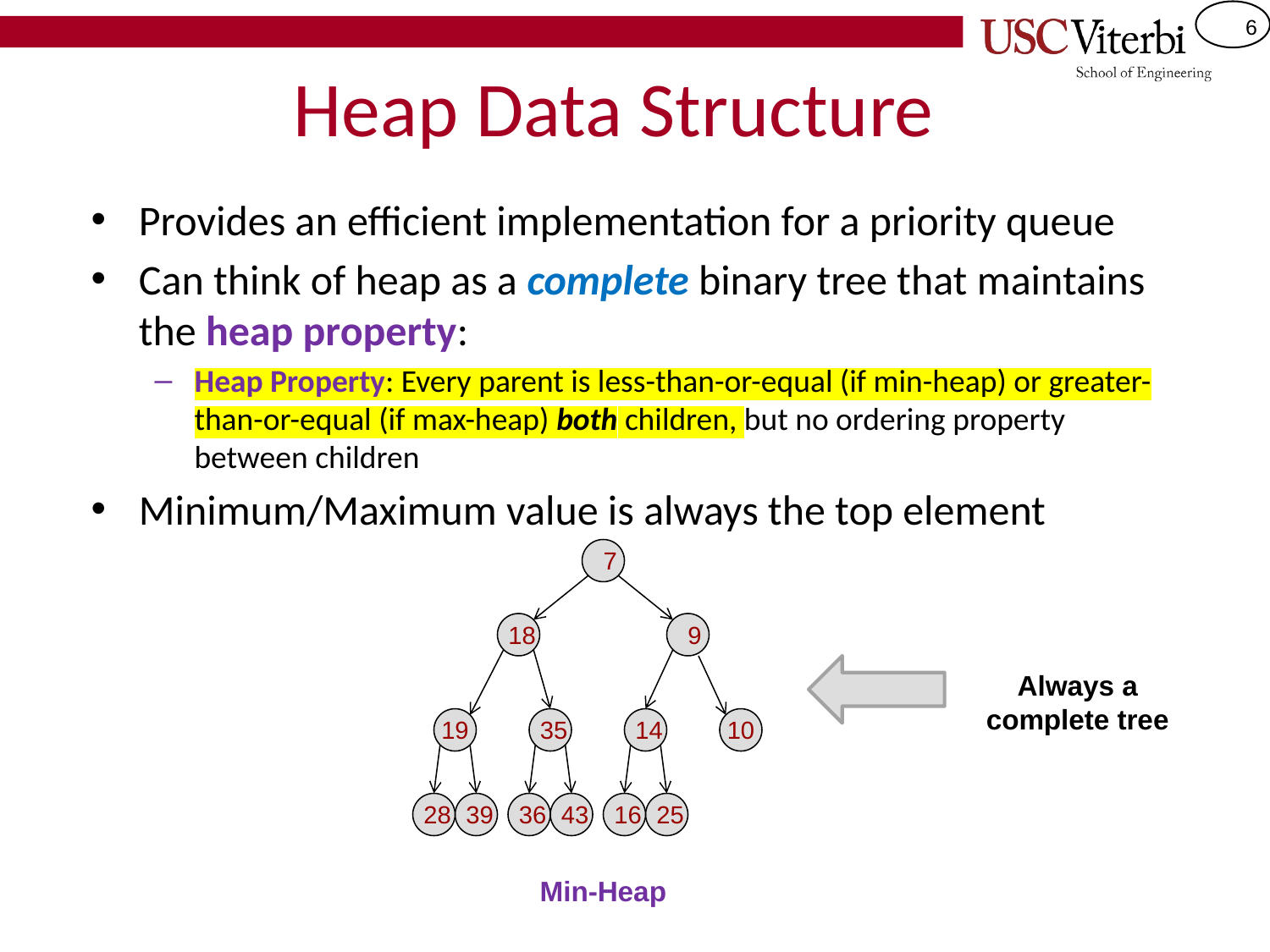

# Heap Data Structure
Provides an efficient implementation for a priority queue
Can think of heap as a complete binary tree that maintains the heap property:
Heap Property: Every parent is less-than-or-equal (if min-heap) or greater-than-or-equal (if max-heap) both children, but no ordering property between children
Minimum/Maximum value is always the top element

  7

 18

  9

Always a complete tree
19

 35

 14

10

 28

 39

 36

 43

 16

 25

Min-Heap